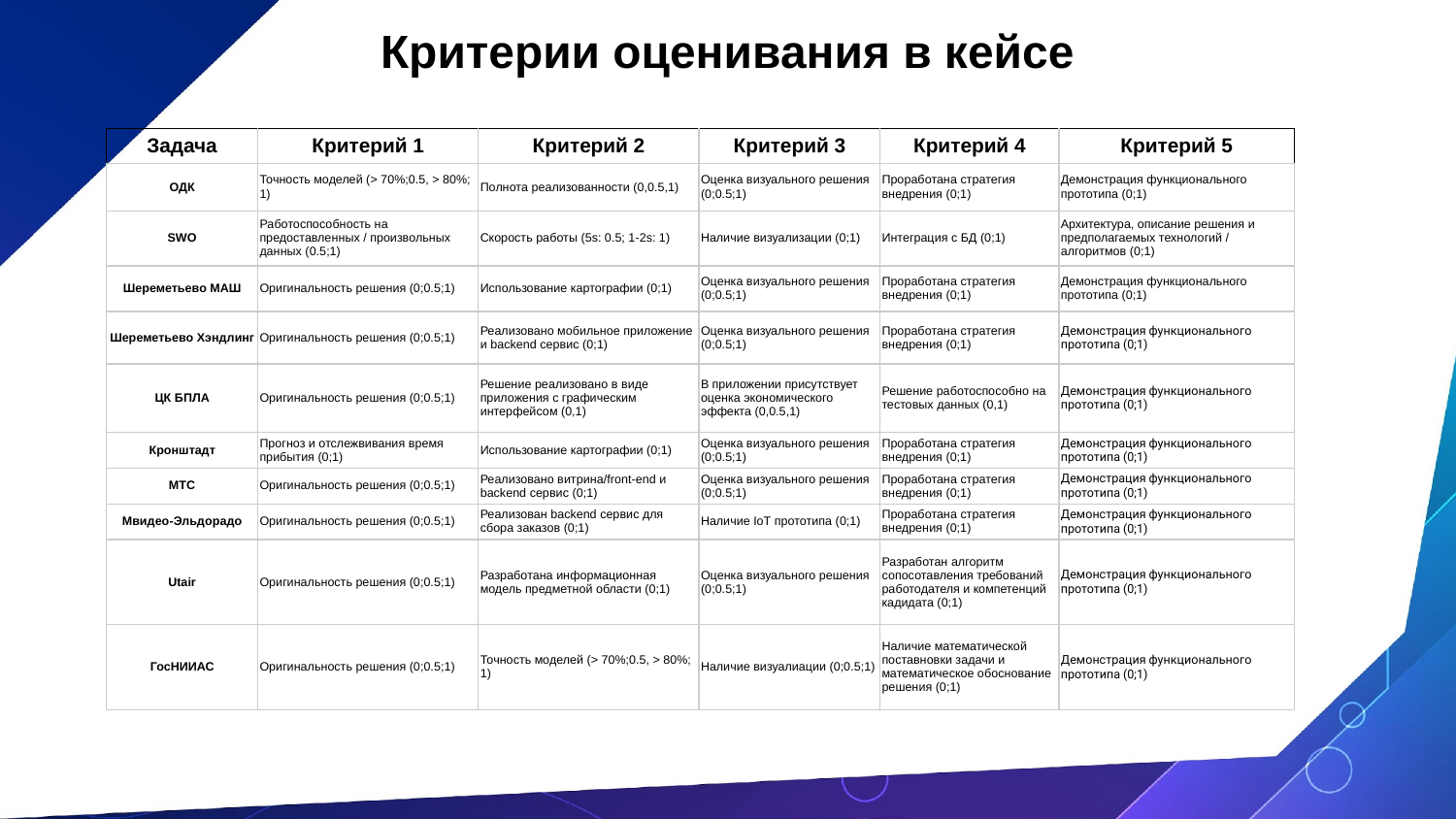

Критерии оценивания в кейсе
| Задача | Критерий 1 | Критерий 2 | Критерий 3 | Критерий 4 | Критерий 5 |
| --- | --- | --- | --- | --- | --- |
| ОДК | Точность моделей (> 70%;0.5, > 80%; 1) | Полнота реализованности (0,0.5,1) | Оценка визуального решения (0;0.5;1) | Проработана стратегия внедрения (0;1) | Демонстрация функционального прототипа (0;1) |
| SWO | Работоспособность на предоставленных / произвольных данных (0.5;1) | Скорость работы (5s: 0.5; 1-2s: 1) | Наличие визуализации (0;1) | Интеграция с БД (0;1) | Архитектура, описание решения и предполагаемых технологий / алгоритмов (0;1) |
| Шереметьево МАШ | Оригинальность решения (0;0.5;1) | Использование картографии (0;1) | Оценка визуального решения (0;0.5;1) | Проработана стратегия внедрения (0;1) | Демонстрация функционального прототипа (0;1) |
| Шереметьево Хэндлинг | Оригинальность решения (0;0.5;1) | Реализовано мобильное приложение и backend сервис (0;1) | Оценка визуального решения (0;0.5;1) | Проработана стратегия внедрения (0;1) | Демонстрация функционального прототипа (0;1) |
| ЦК БПЛА | Оригинальность решения (0;0.5;1) | Решение реализовано в виде приложения с графическим интерфейсом (0,1) | В приложении присутствует оценка экономического эффекта (0,0.5,1) | Решение работоспособно на тестовых данных (0,1) | Демонстрация функционального прототипа (0;1) |
| Кронштадт | Прогноз и отслежвивания время прибытия (0;1) | Использование картографии (0;1) | Оценка визуального решения (0;0.5;1) | Проработана стратегия внедрения (0;1) | Демонстрация функционального прототипа (0;1) |
| МТС | Оригинальность решения (0;0.5;1) | Реализовано витрина/front-end и backend сервис (0;1) | Оценка визуального решения (0;0.5;1) | Проработана стратегия внедрения (0;1) | Демонстрация функционального прототипа (0;1) |
| Мвидео-Эльдорадо | Оригинальность решения (0;0.5;1) | Реализован backend сервис для сбора заказов (0;1) | Наличие IoT прототипа (0;1) | Проработана стратегия внедрения (0;1) | Демонстрация функционального прототипа (0;1) |
| Utair | Оригинальность решения (0;0.5;1) | Разработана информационная модель предметной области (0;1) | Оценка визуального решения (0;0.5;1) | Разработан алгоритм сопосотавления требований работодателя и компетенций кадидата (0;1) | Демонстрация функционального прототипа (0;1) |
| ГосНИИАС | Оригинальность решения (0;0.5;1) | Точность моделей (> 70%;0.5, > 80%; 1) | Наличие визуалиации (0;0.5;1) | Наличие математической поставновки задачи и математическое обоснование решения (0;1) | Демонстрация функционального прототипа (0;1) |